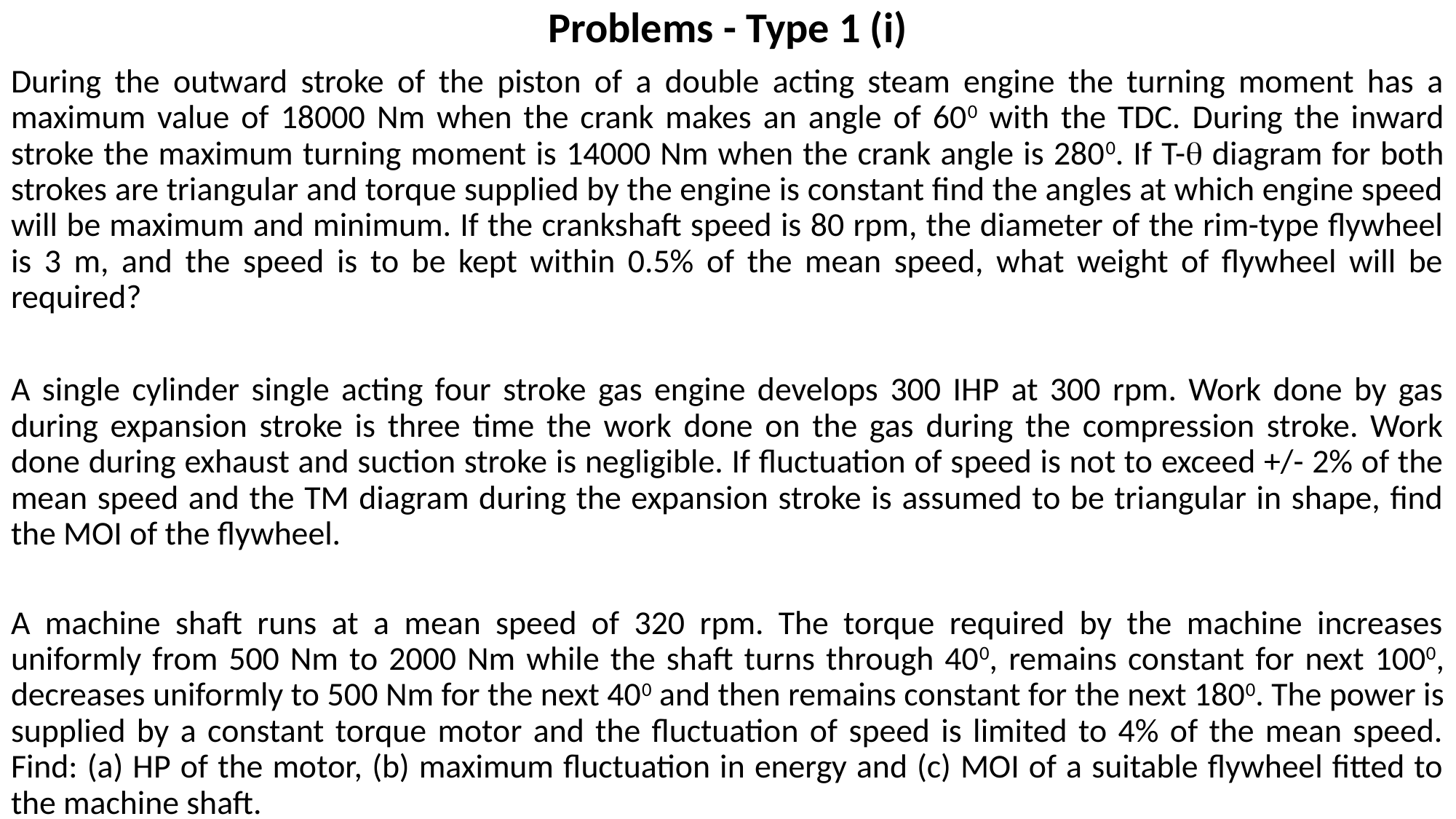

# Problems - Type 1 (i)
During the outward stroke of the piston of a double acting steam engine the turning moment has a maximum value of 18000 Nm when the crank makes an angle of 600 with the TDC. During the inward stroke the maximum turning moment is 14000 Nm when the crank angle is 2800. If T-θ diagram for both strokes are triangular and torque supplied by the engine is constant find the angles at which engine speed will be maximum and minimum. If the crankshaft speed is 80 rpm, the diameter of the rim-type flywheel is 3 m, and the speed is to be kept within 0.5% of the mean speed, what weight of flywheel will be required?

A single cylinder single acting four stroke gas engine develops 300 IHP at 300 rpm. Work done by gas during expansion stroke is three time the work done on the gas during the compression stroke. Work done during exhaust and suction stroke is negligible. If fluctuation of speed is not to exceed +/- 2% of the mean speed and the TM diagram during the expansion stroke is assumed to be triangular in shape, find the MOI of the flywheel.

A machine shaft runs at a mean speed of 320 rpm. The torque required by the machine increases uniformly from 500 Nm to 2000 Nm while the shaft turns through 400, remains constant for next 1000, decreases uniformly to 500 Nm for the next 400 and then remains constant for the next 1800. The power is supplied by a constant torque motor and the fluctuation of speed is limited to 4% of the mean speed. Find: (a) HP of the motor, (b) maximum fluctuation in energy and (c) MOI of a suitable flywheel fitted to the machine shaft.